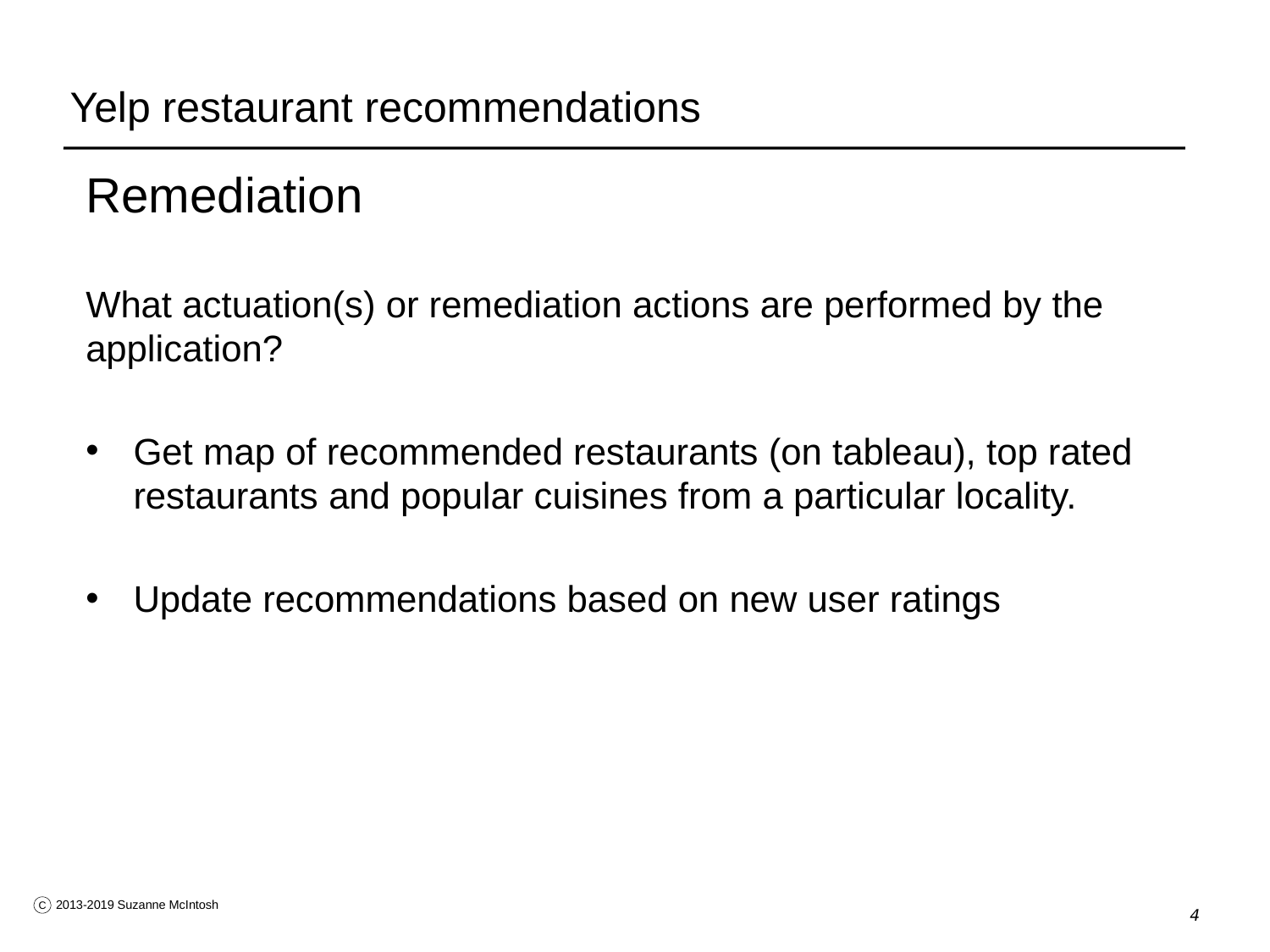

# Yelp restaurant recommendations
Remediation

What actuation(s) or remediation actions are performed by the application?

Get map of recommended restaurants (on tableau), top rated restaurants and popular cuisines from a particular locality.

Update recommendations based on new user ratings

4